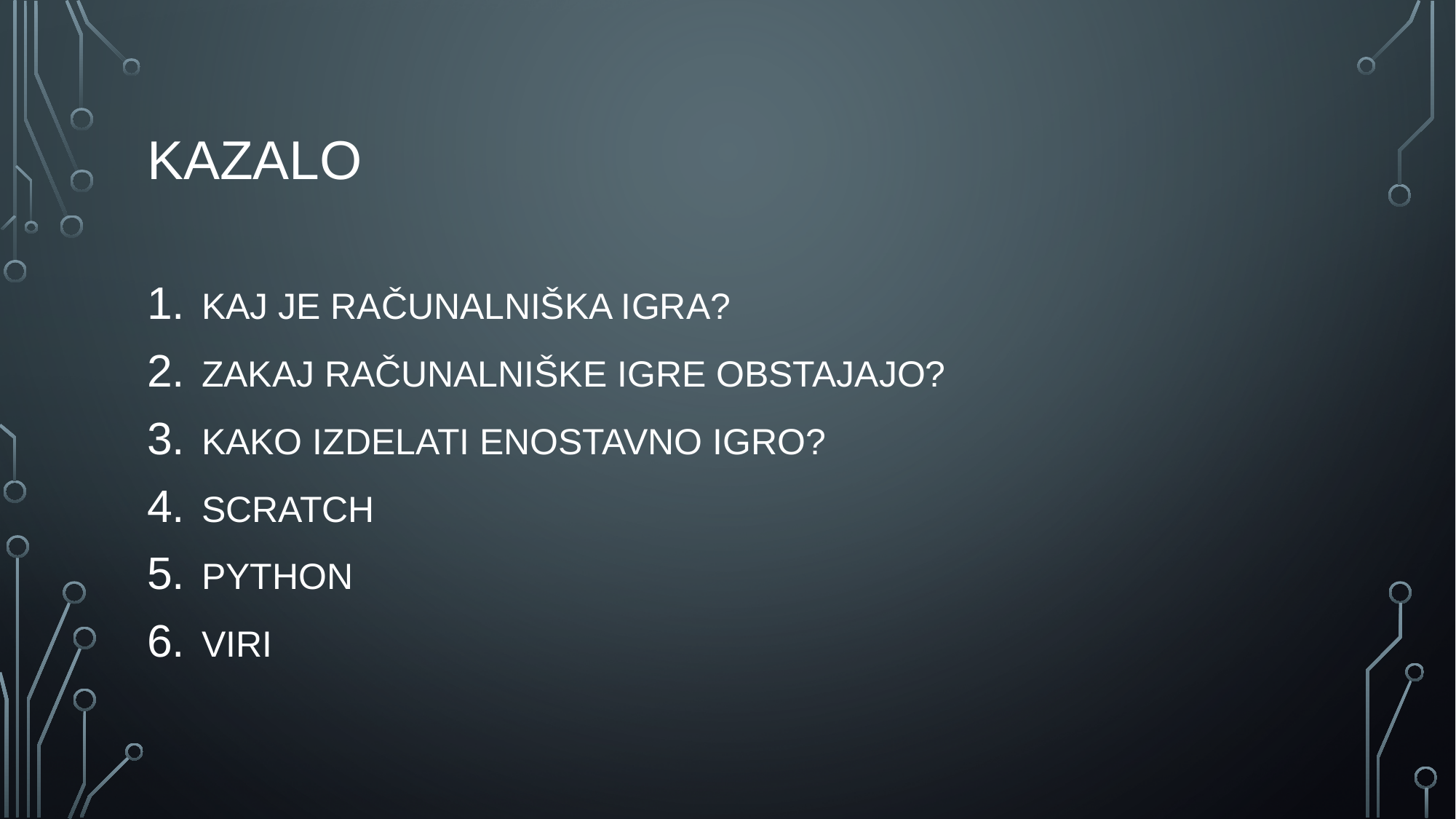

# KAZALO
KAJ JE RAČUNALNIŠKA IGRA?
ZAKAJ RAČUNALNIŠKE IGRE OBSTAJAJO?
KAKO IZDELATI ENOSTAVNO IGRO?
SCRATCH
PYTHON
VIRI